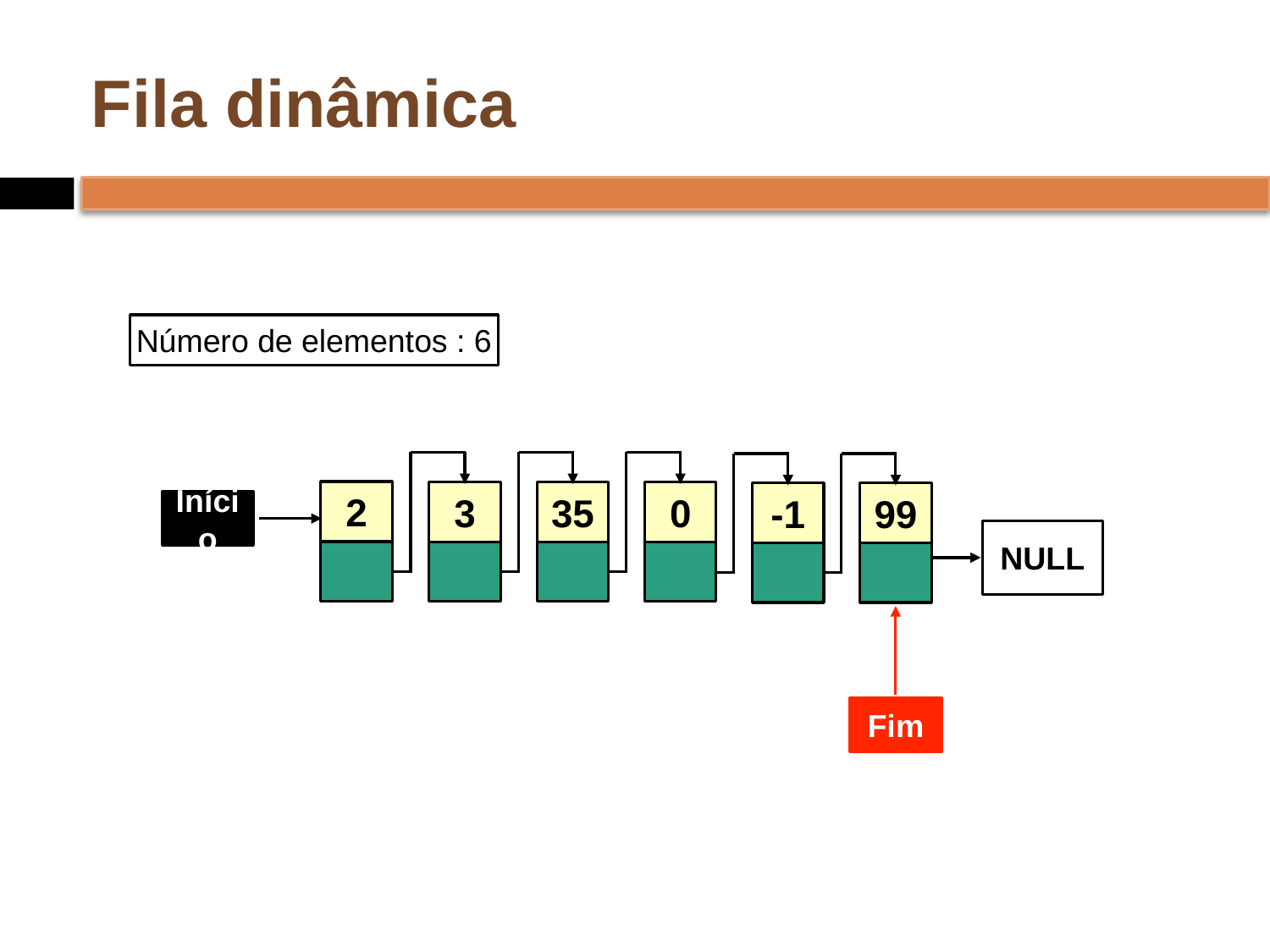

# Fila dinâmica
Número de elementos : 6

2
3
35
0
-1
99
Início

NULL

Fim
8